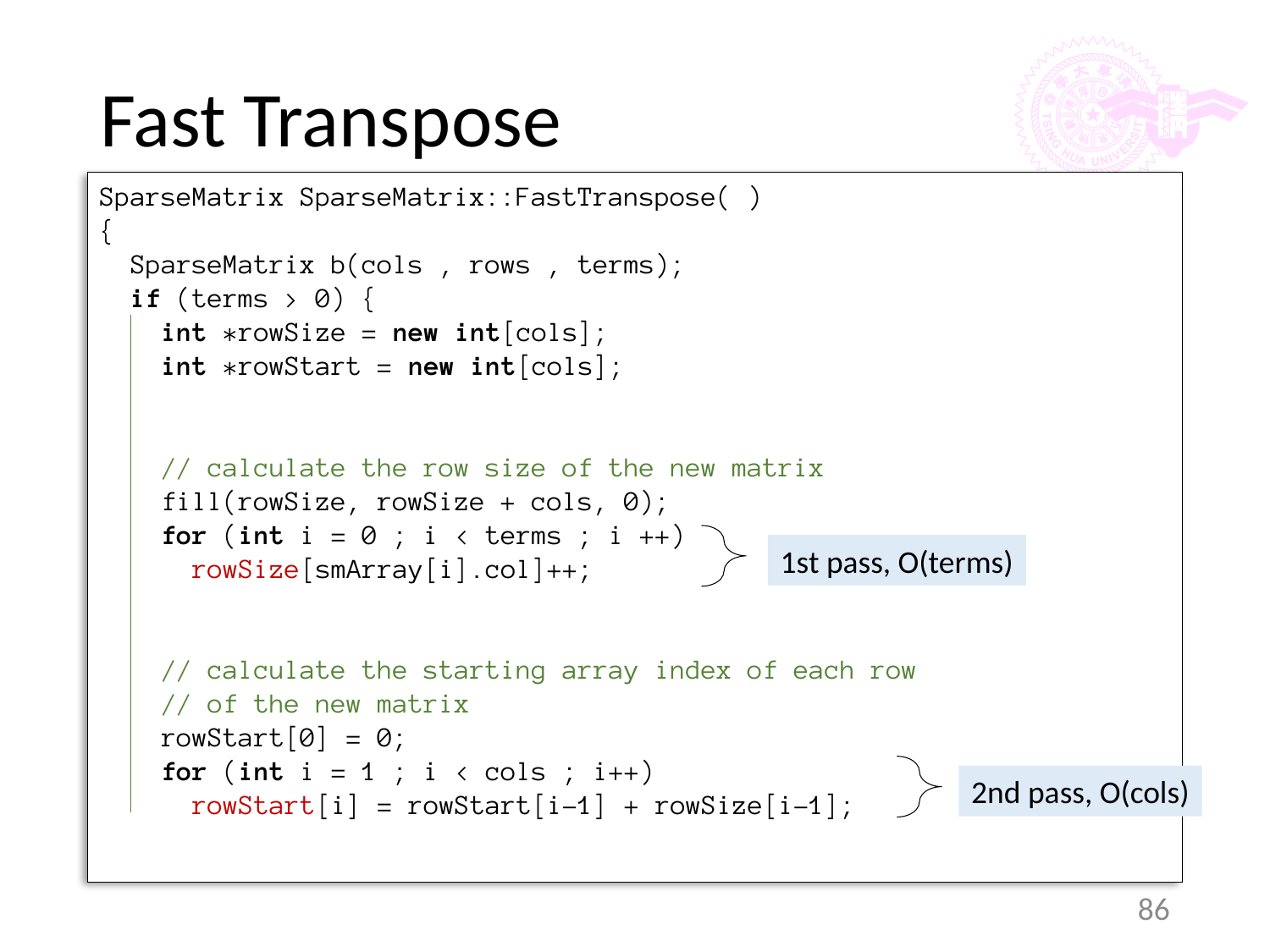

# Fast Transpose
SparseMatrix SparseMatrix::FastTranspose( )
{
  SparseMatrix b(cols , rows , terms);
  if (terms > 0) {
    int *rowSize = new int[cols];
    int *rowStart = new int[cols];

    // calculate the row size of the new matrix
    fill(rowSize, rowSize + cols, 0);
    for (int i = 0 ; i < terms ; i ++)
      rowSize[smArray[i].col]++;

    // calculate the starting array index of each row
    // of the new matrix
    rowStart[0] = 0;
    for (int i = 1 ; i < cols ; i++)
      rowStart[i] = rowStart[i-1] + rowSize[i-1];

1st pass, O(terms)

2nd pass, O(cols)
86